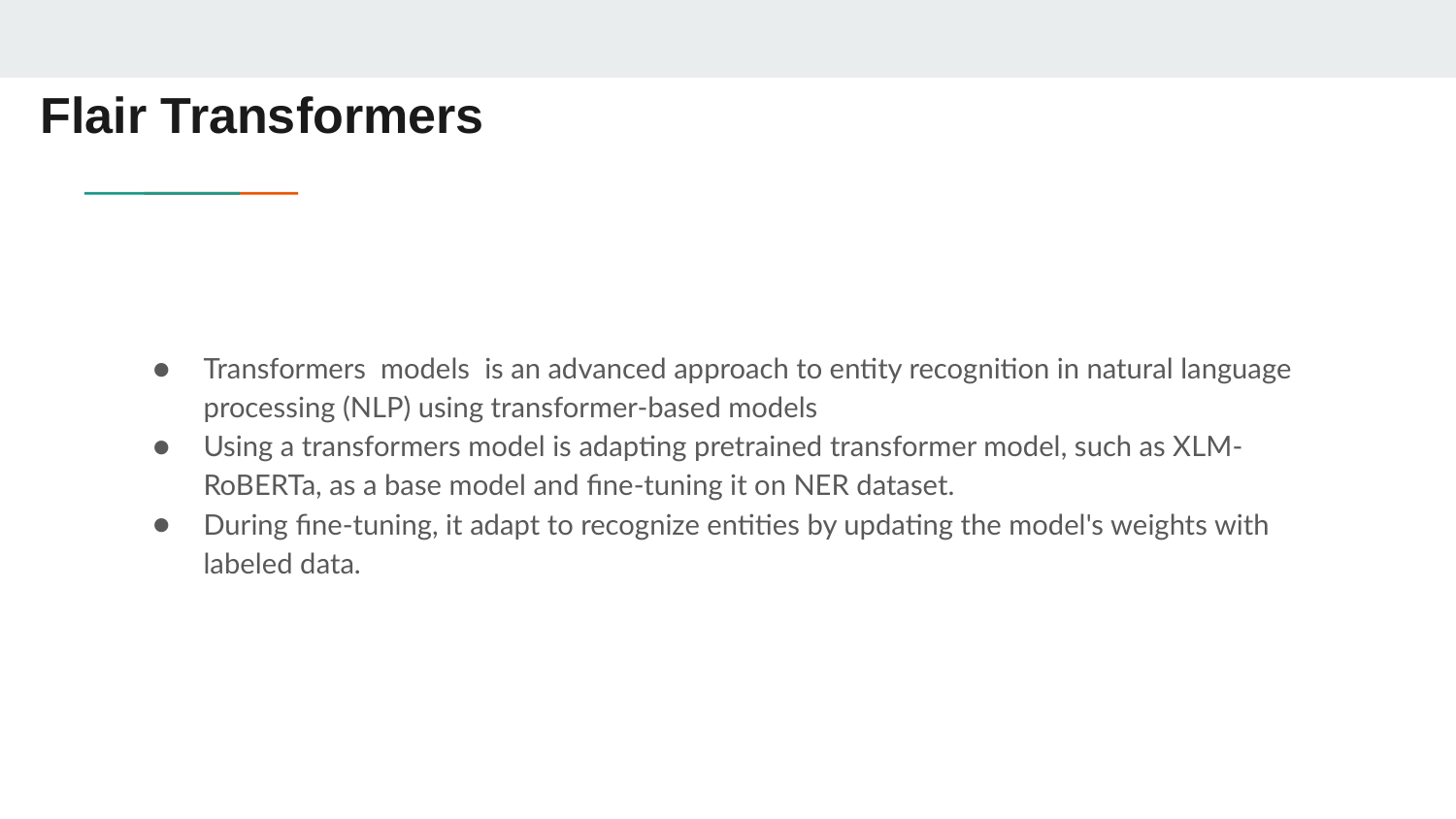

# Flair Transformers
Transformers  models  is an advanced approach to entity recognition in natural language processing (NLP) using transformer-based models
Using a transformers model is adapting pretrained transformer model, such as XLM-RoBERTa, as a base model and fine-tuning it on NER dataset.
During fine-tuning, it adapt to recognize entities by updating the model's weights with labeled data.